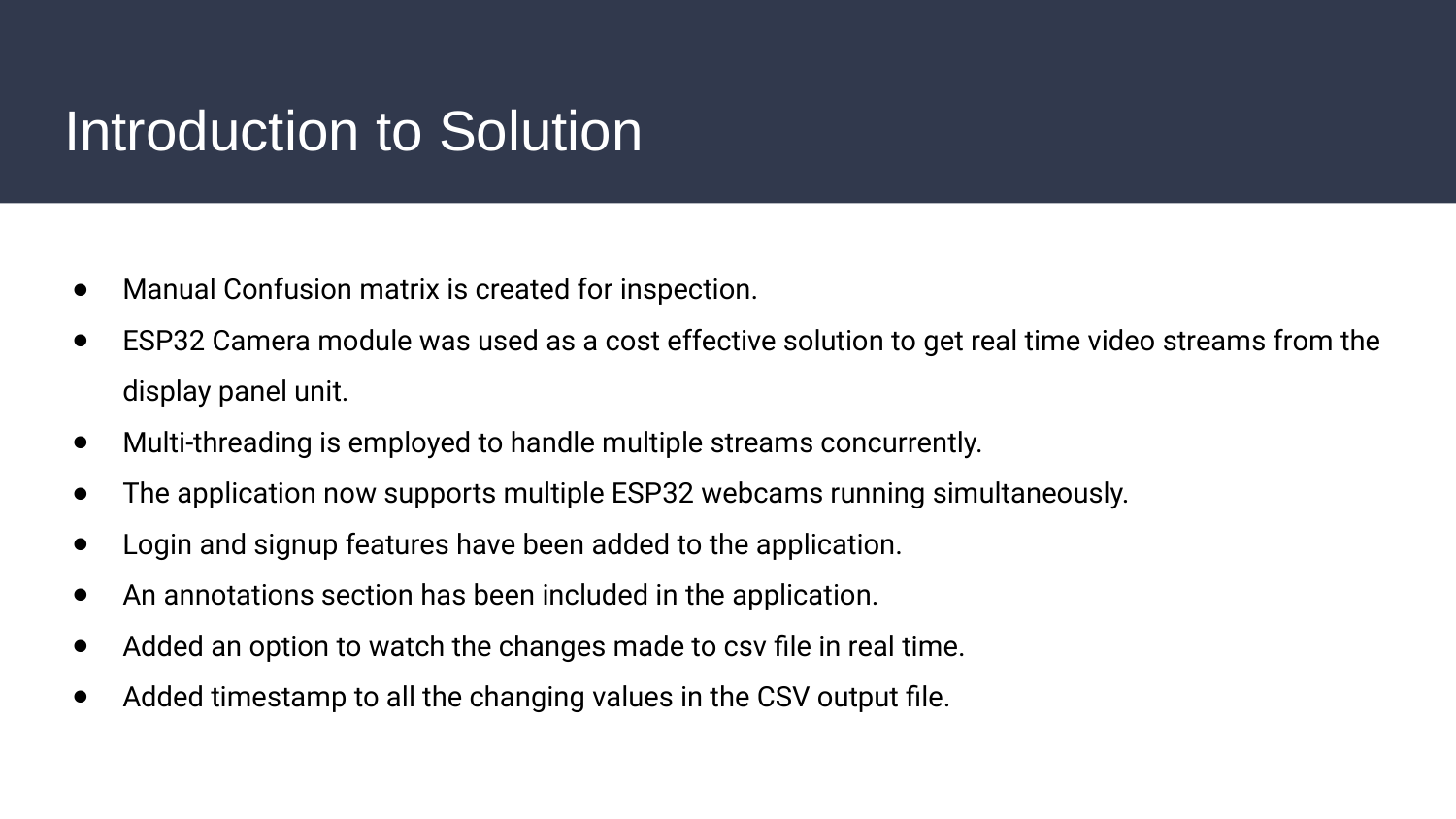

# Introduction to Solution
Manual Confusion matrix is created for inspection.
ESP32 Camera module was used as a cost effective solution to get real time video streams from the display panel unit.
Multi-threading is employed to handle multiple streams concurrently.
The application now supports multiple ESP32 webcams running simultaneously.
Login and signup features have been added to the application.
An annotations section has been included in the application.
Added an option to watch the changes made to csv file in real time.
Added timestamp to all the changing values in the CSV output file.